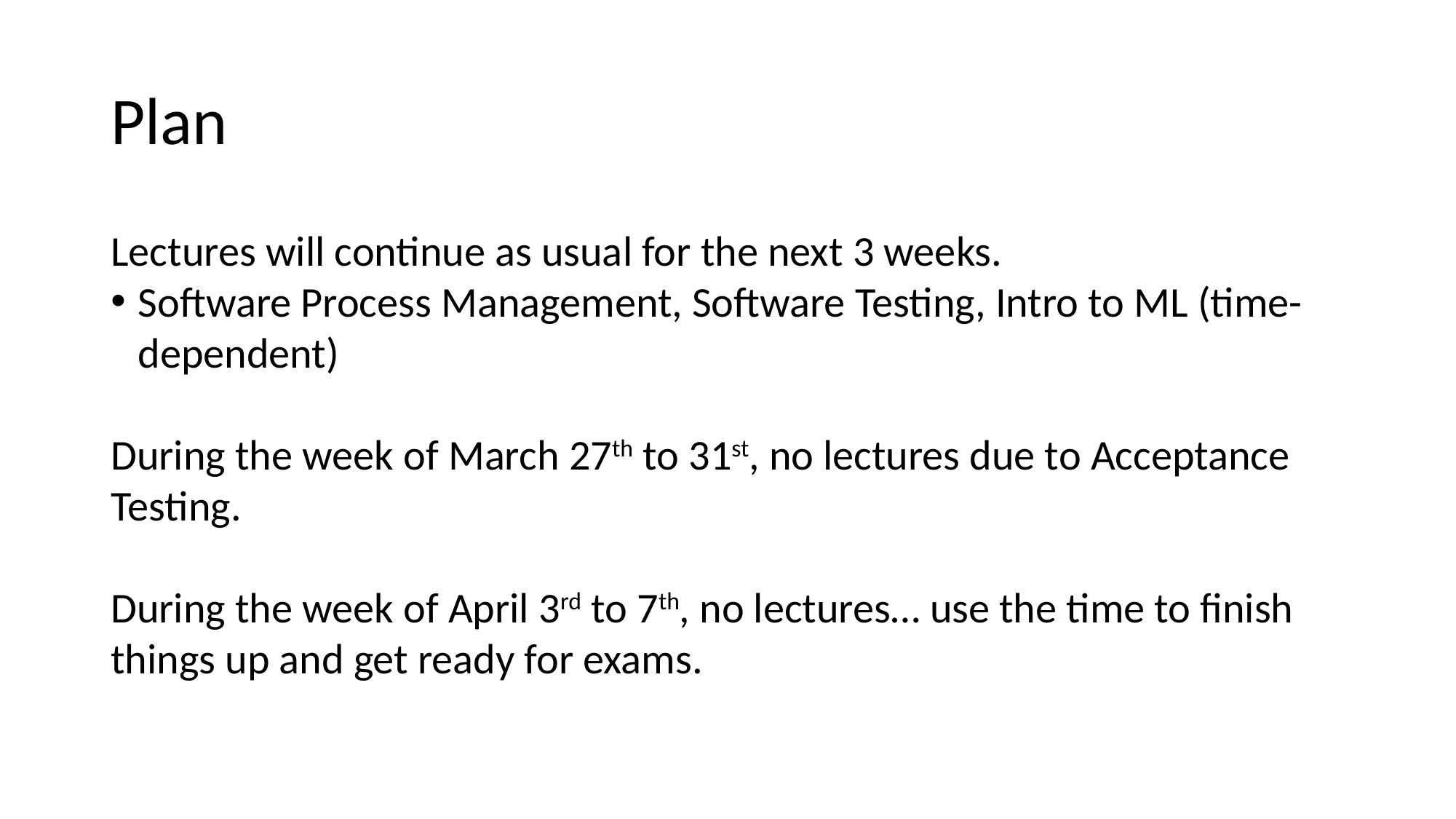

# Plan
Lectures will continue as usual for the next 3 weeks.
Software Process Management, Software Testing, Intro to ML (time-dependent)

During the week of March 27th to 31st, no lectures due to Acceptance Testing.

During the week of April 3rd to 7th, no lectures… use the time to finish things up and get ready for exams.